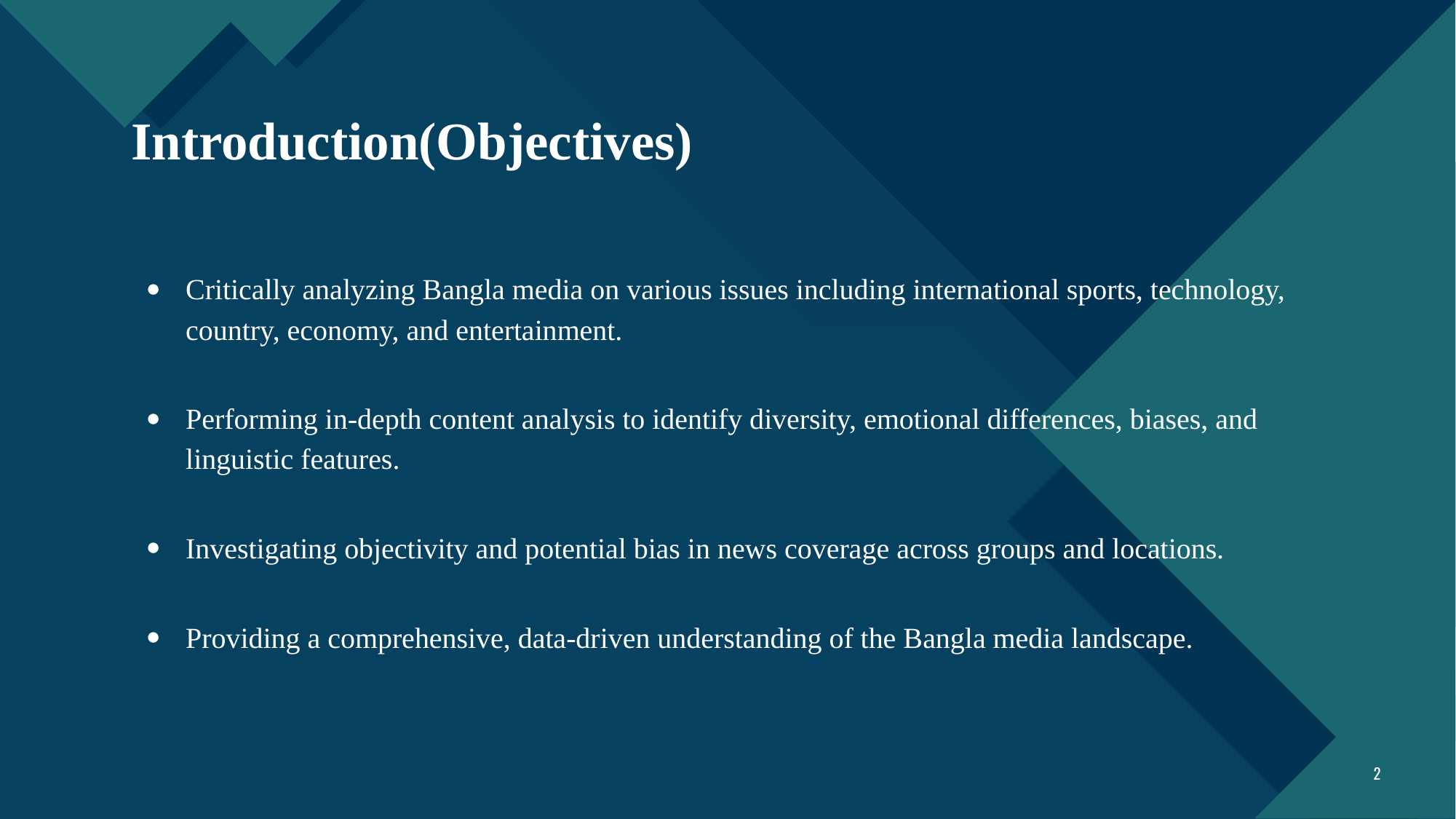

# Introduction(Objectives)

Critically analyzing Bangla media on various issues including international sports, technology, country, economy, and entertainment.

Performing in-depth content analysis to identify diversity, emotional differences, biases, and linguistic features.

Investigating objectivity and potential bias in news coverage across groups and locations.

Providing a comprehensive, data-driven understanding of the Bangla media landscape.

2